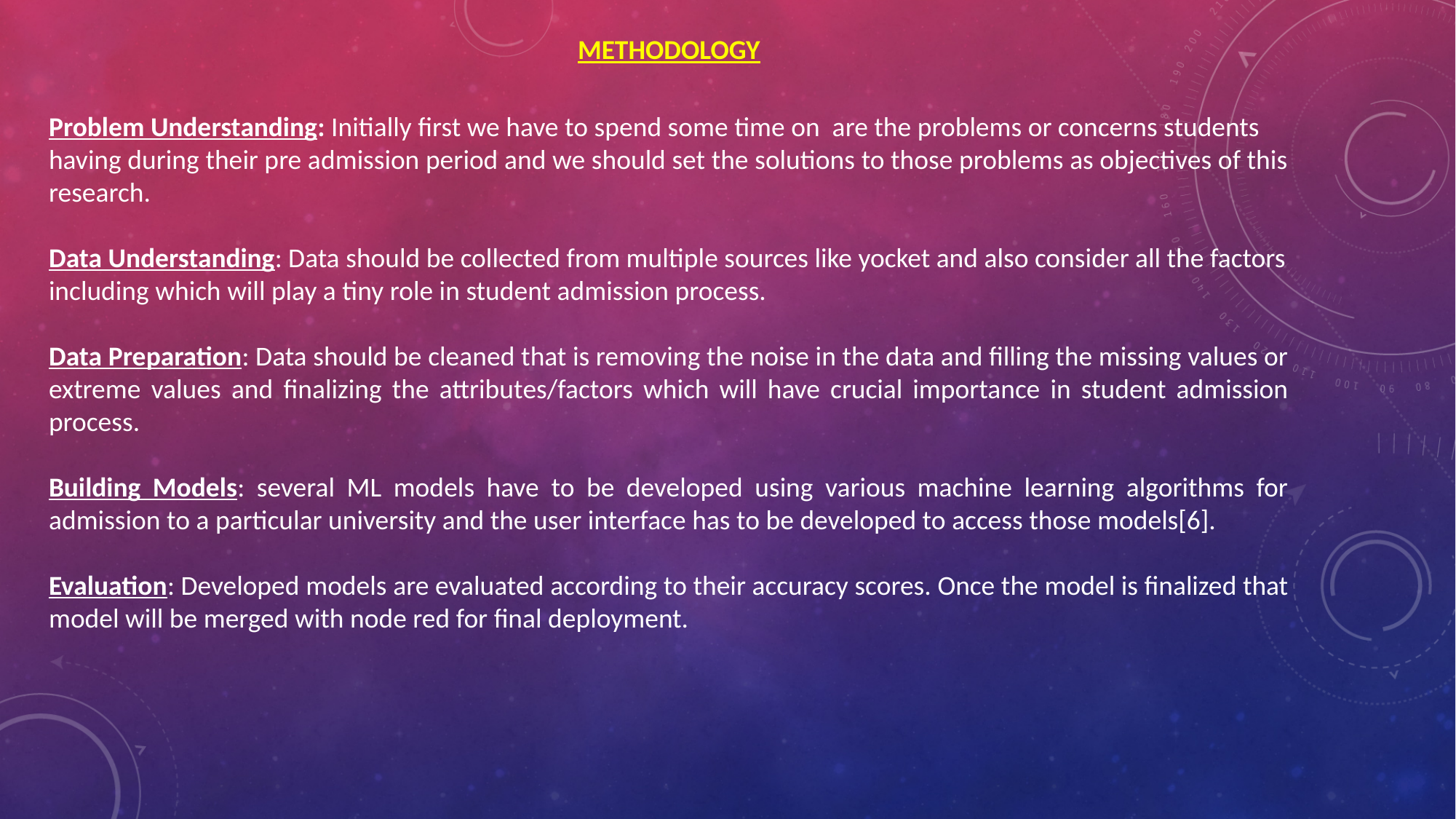

METHODOLOGY

Problem Understanding: Initially first we have to spend some time on  are the problems or concerns students
having during their pre admission period and we should set the solutions to those problems as objectives of this research.

Data Understanding: Data should be collected from multiple sources like yocket and also consider all the factors
including which will play a tiny role in student admission process.

Data Preparation: Data should be cleaned that is removing the noise in the data and filling the missing values or extreme values and finalizing the attributes/factors which will have crucial importance in student admission process.

Building Models: several ML models have to be developed using various machine learning algorithms for admission to a particular university and the user interface has to be developed to access those models[6].

Evaluation: Developed models are evaluated according to their accuracy scores. Once the model is finalized that model will be merged with node red for final deployment.